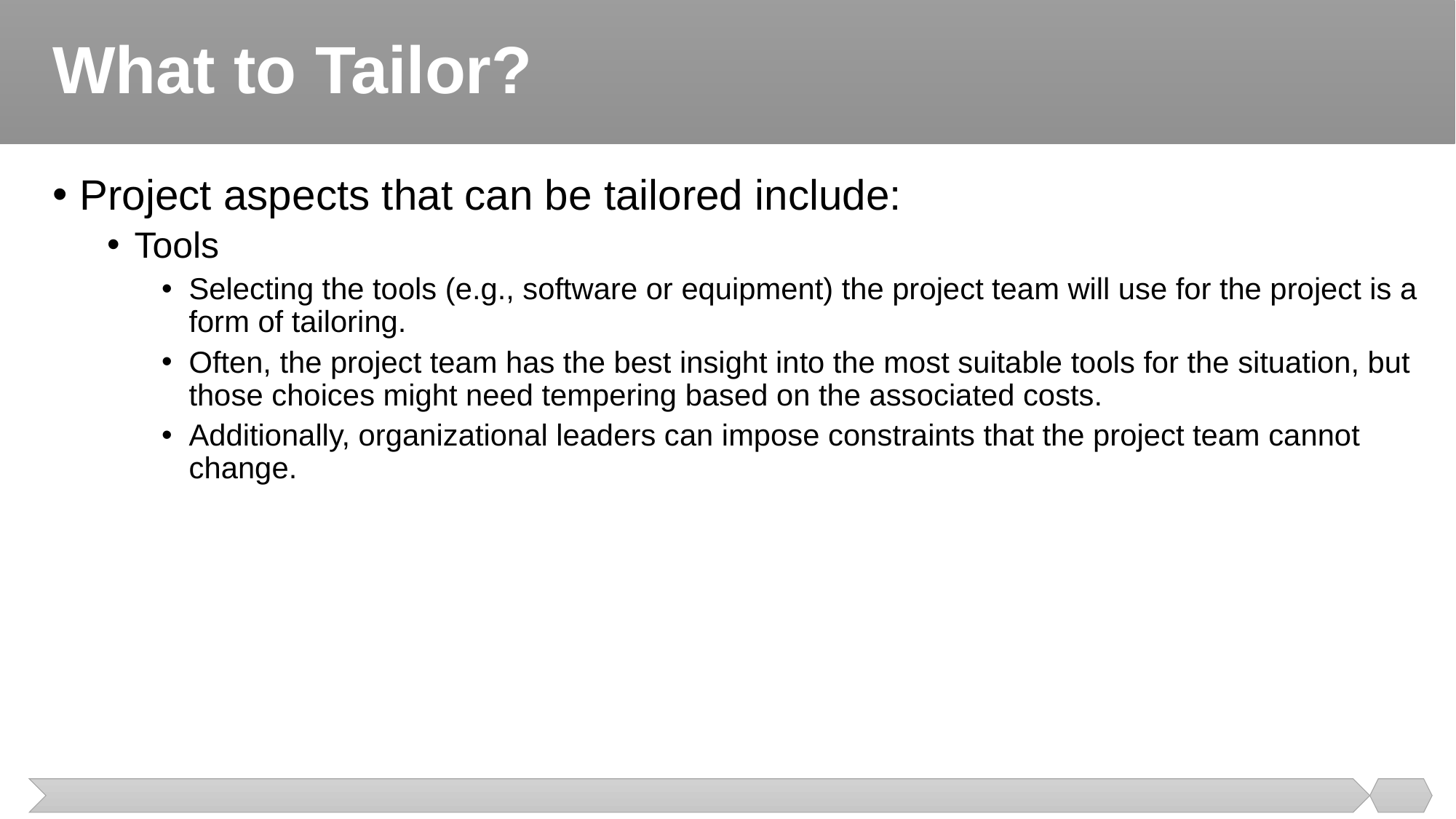

# What to Tailor?
Project aspects that can be tailored include:
Tools
Selecting the tools (e.g., software or equipment) the project team will use for the project is a form of tailoring.
Often, the project team has the best insight into the most suitable tools for the situation, but those choices might need tempering based on the associated costs.
Additionally, organizational leaders can impose constraints that the project team cannot change.